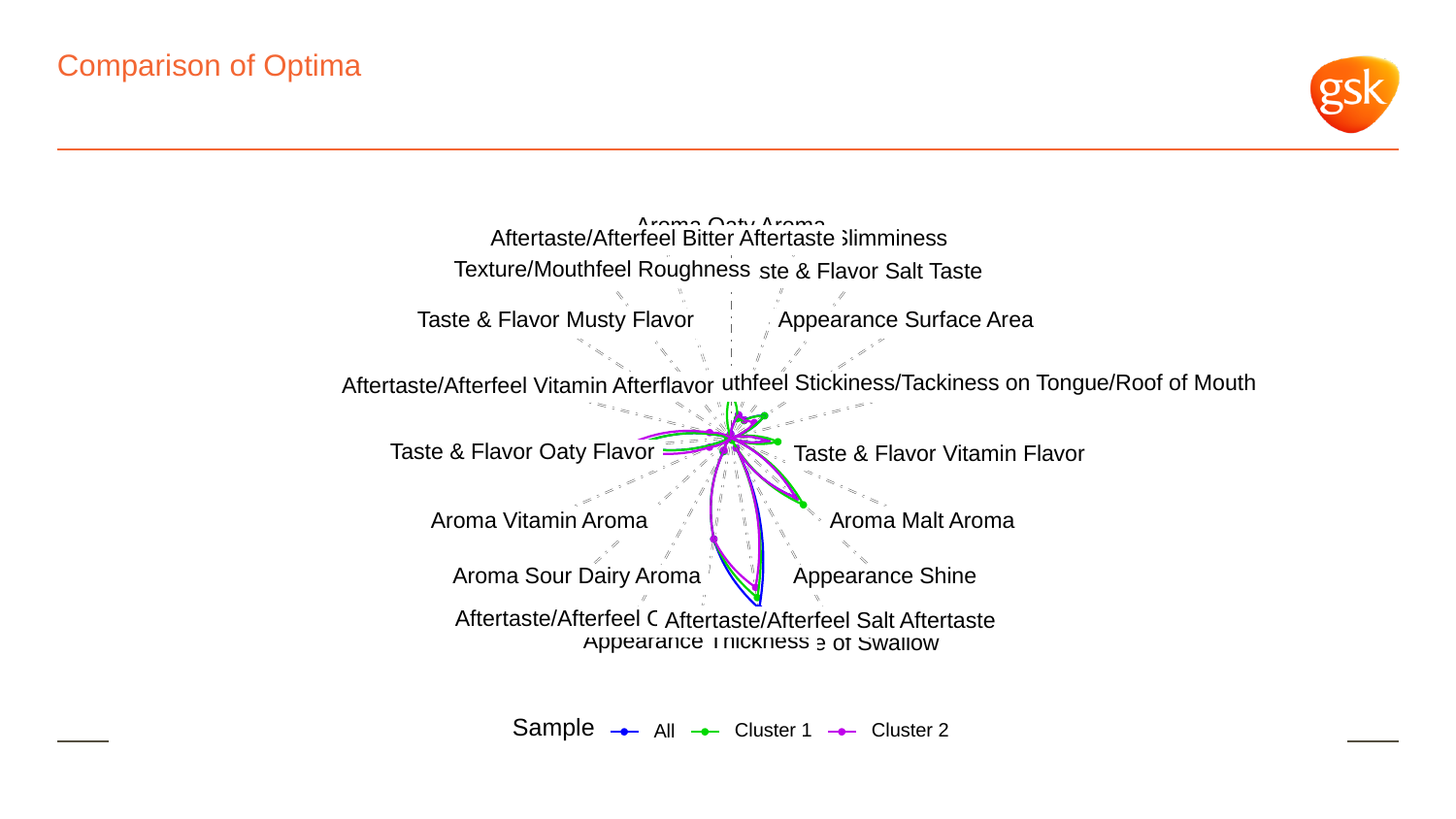

# Comparison of Optima

Aroma Oaty Aroma

Aftertaste/Afterfeel Bitter Aftertaste
Texture/Mouthfeel Slimminess

Texture/Mouthfeel Roughness
Taste & Flavor Salt Taste

Taste & Flavor Musty Flavor
Appearance Surface Area

Texture/Mouthfeel Stickiness/Tackiness on Tongue/Roof of Mouth
Aftertaste/Afterfeel Vitamin Afterflavor

Taste & Flavor Oaty Flavor

Taste & Flavor Vitamin Flavor

Aroma Vitamin Aroma
Aroma Malt Aroma

Aroma Sour Dairy Aroma
Appearance Shine

Aftertaste/Afterfeel Oaty Aftertflavor
Aftertaste/Afterfeel Salt Aftertaste

Appearance Thickness
Texture/Mouthfeel Ease of Swallow

Sample
Cluster 1
Cluster 2
All